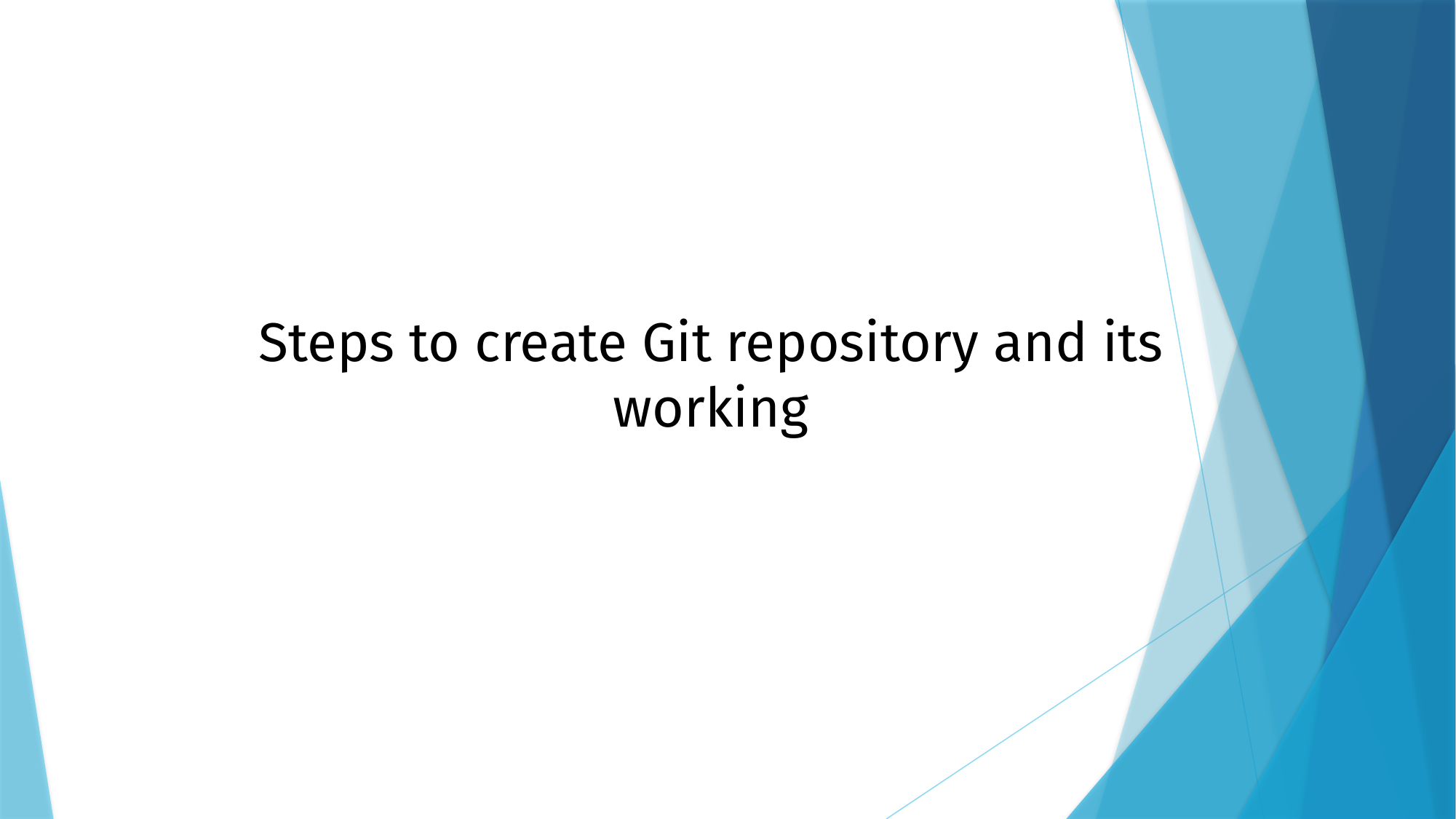

# Steps to create Git repository and its working